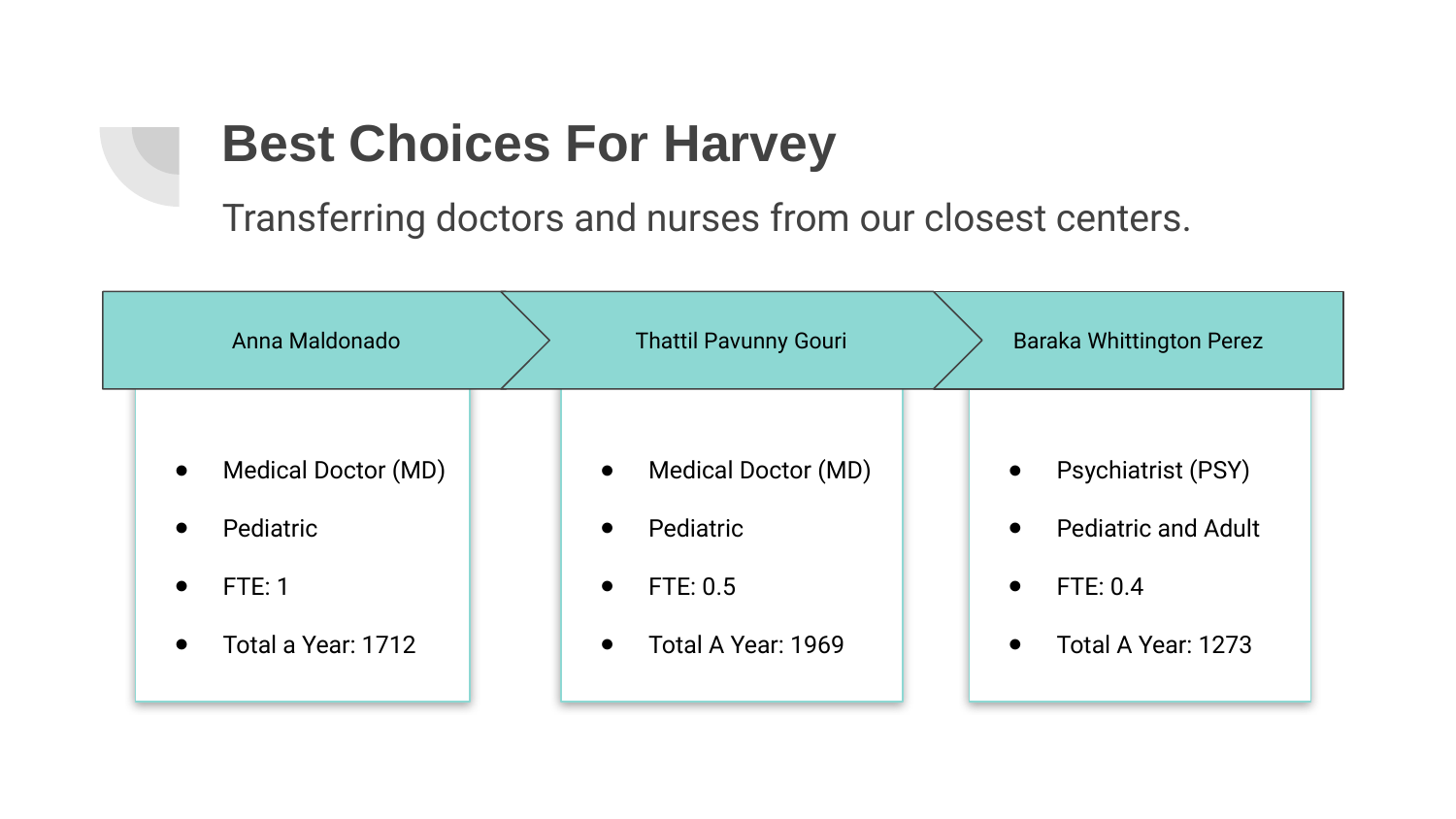

# Best Choices For Harvey

Transferring doctors and nurses from our closest centers.
Anna Maldonado
Thattil Pavunny Gouri
Baraka Whittington Perez
Medical Doctor (MD)
Pediatric
FTE: 0.5
Total A Year: 1969
Psychiatrist (PSY)
Pediatric and Adult
FTE: 0.4
Total A Year: 1273
Medical Doctor (MD)
Pediatric
FTE: 1
Total a Year: 1712